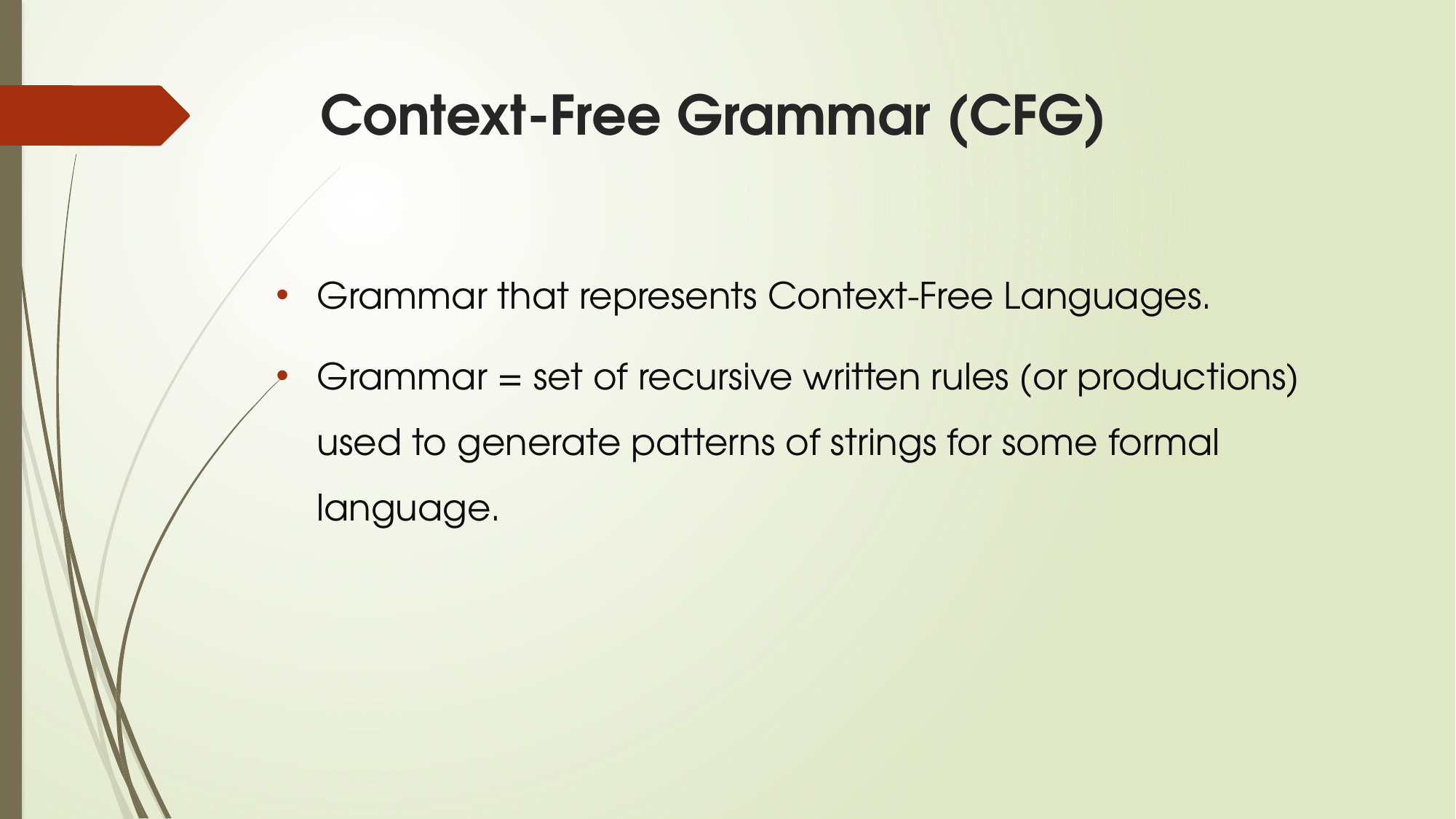

# Context-Free Grammar (CFG)
Grammar that represents Context-Free Languages.
Grammar = set of recursive written rules (or productions) used to generate patterns of strings for some formal language.